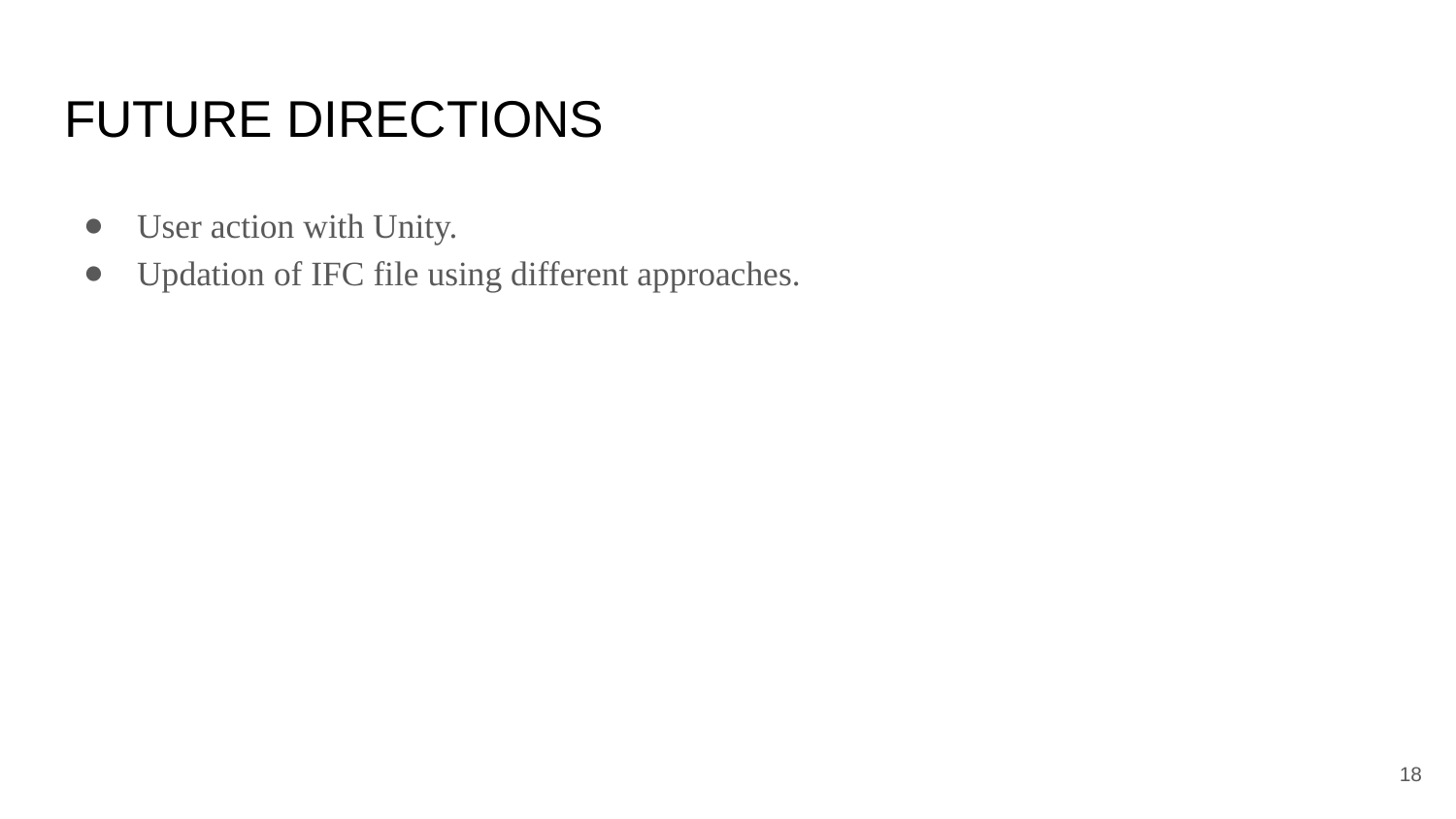

FUTURE DIRECTIONS
User action with Unity.
Updation of IFC file using different approaches.

18